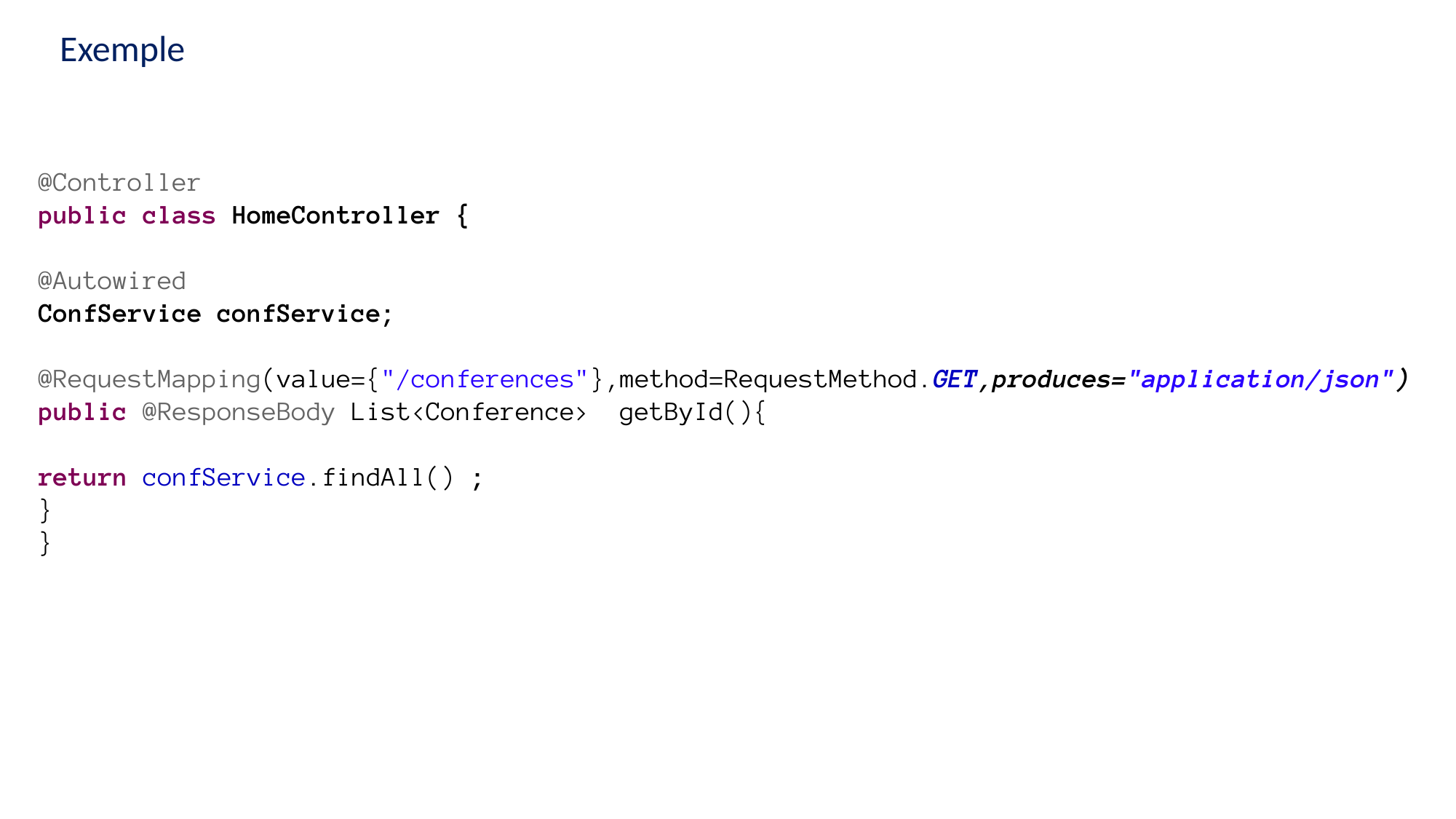

Exemple

@Controller
public class HomeController {

@Autowired
ConfService confService;

@RequestMapping(value={"/conferences"},method=RequestMethod.GET,produces="application/json")
public @ResponseBody List<Conference>  getById(){

return confService.findAll() ;
}
}